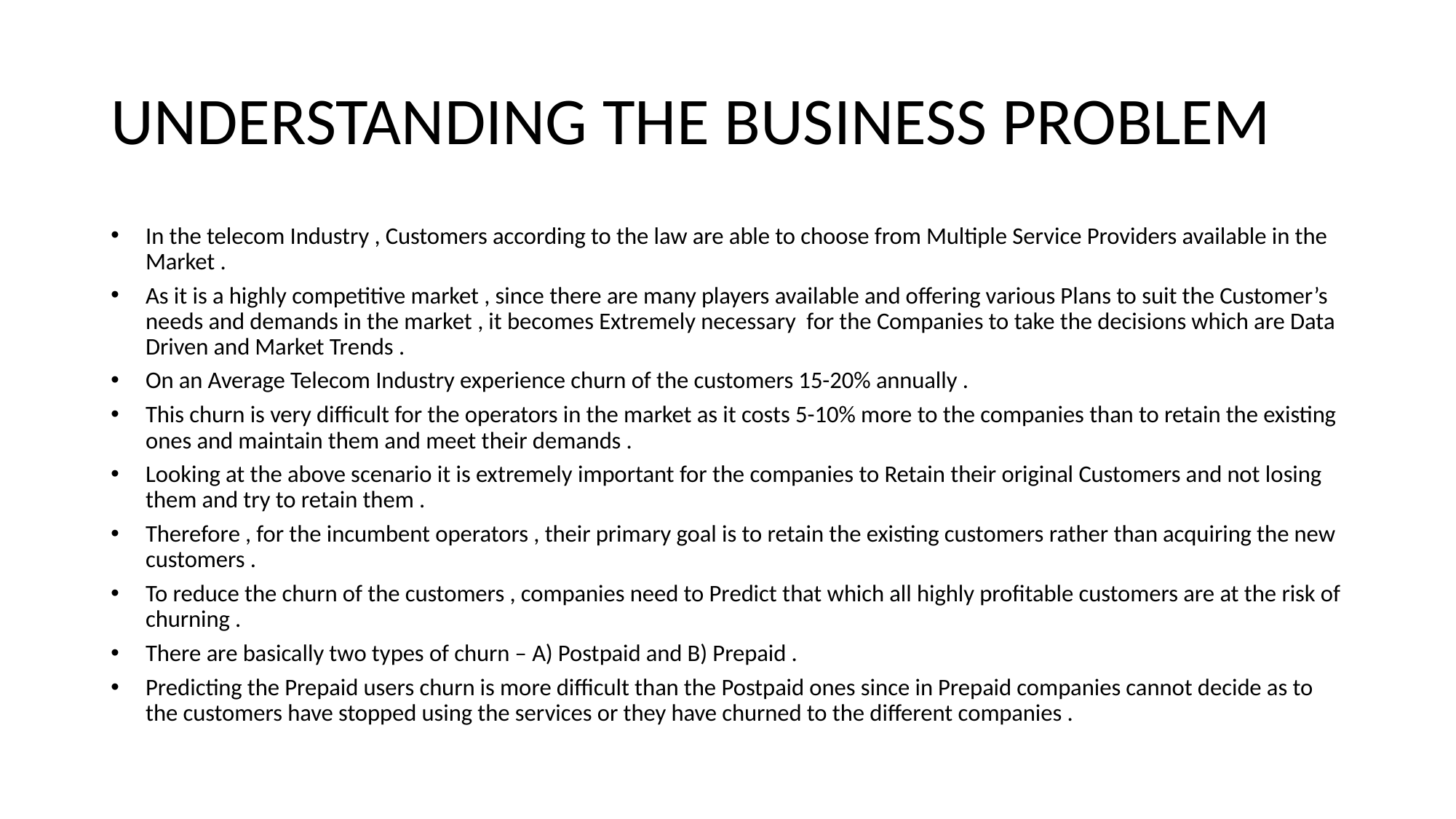

# UNDERSTANDING THE BUSINESS PROBLEM
In the telecom Industry , Customers according to the law are able to choose from Multiple Service Providers available in the Market .
As it is a highly competitive market , since there are many players available and offering various Plans to suit the Customer’s needs and demands in the market , it becomes Extremely necessary  for the Companies to take the decisions which are Data Driven and Market Trends .
On an Average Telecom Industry experience churn of the customers 15-20% annually .
This churn is very difficult for the operators in the market as it costs 5-10% more to the companies than to retain the existing ones and maintain them and meet their demands .
Looking at the above scenario it is extremely important for the companies to Retain their original Customers and not losing them and try to retain them .
Therefore , for the incumbent operators , their primary goal is to retain the existing customers rather than acquiring the new customers .
To reduce the churn of the customers , companies need to Predict that which all highly profitable customers are at the risk of churning .
There are basically two types of churn – A) Postpaid and B) Prepaid .
Predicting the Prepaid users churn is more difficult than the Postpaid ones since in Prepaid companies cannot decide as to the customers have stopped using the services or they have churned to the different companies .